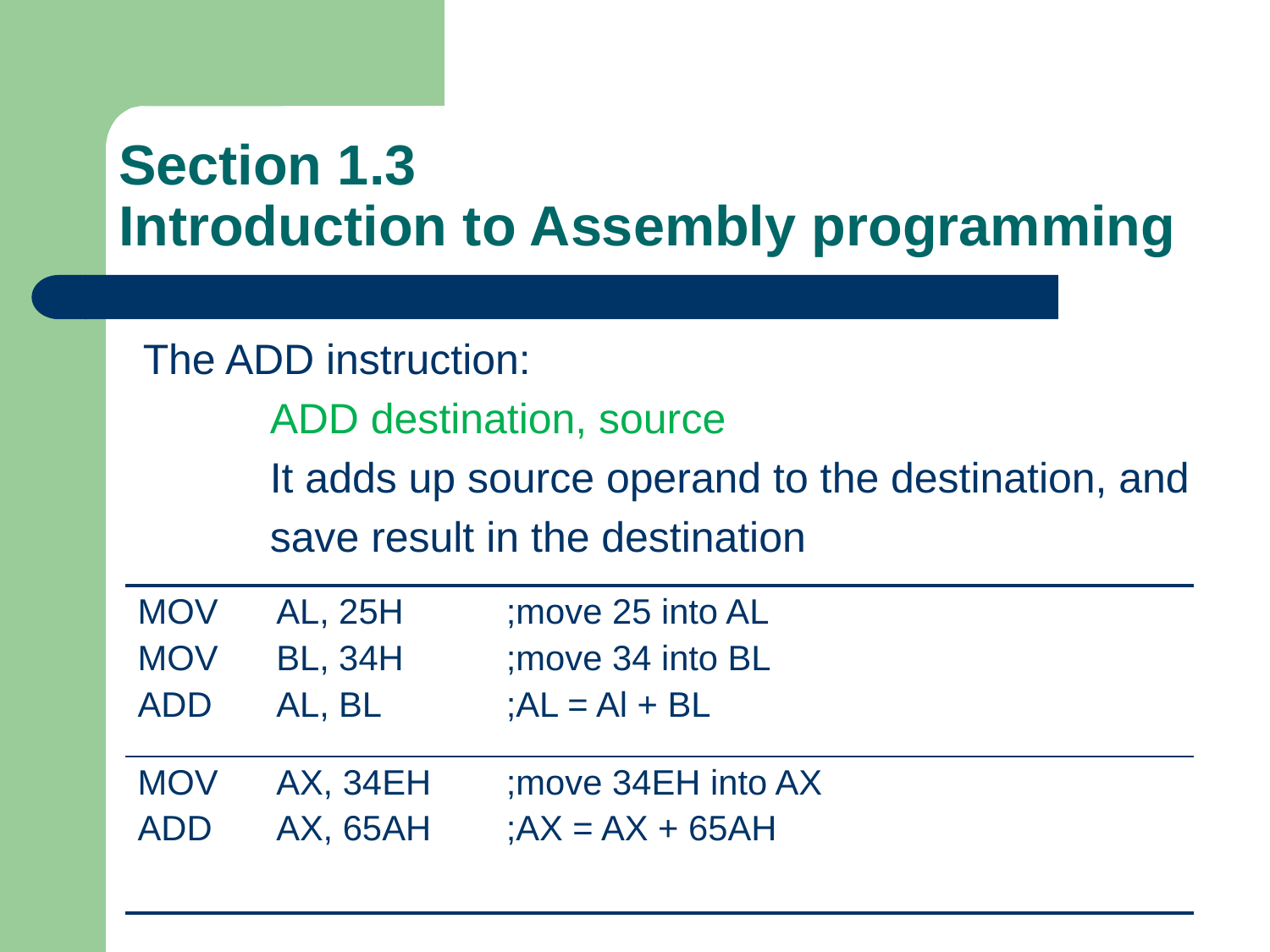

# Section 1.3 Introduction to Assembly programming
The ADD instruction:
	ADD destination, source
	It adds up source operand to the destination, and
	save result in the destination
| MOV MOV ADD | AL, 25H BL, 34H AL, BL | ;move 25 into AL ;move 34 into BL ;AL = Al + BL |
| --- | --- | --- |
| MOV ADD | AX, 34EH AX, 65AH | ;move 34EH into AX ;AX = AX + 65AH |